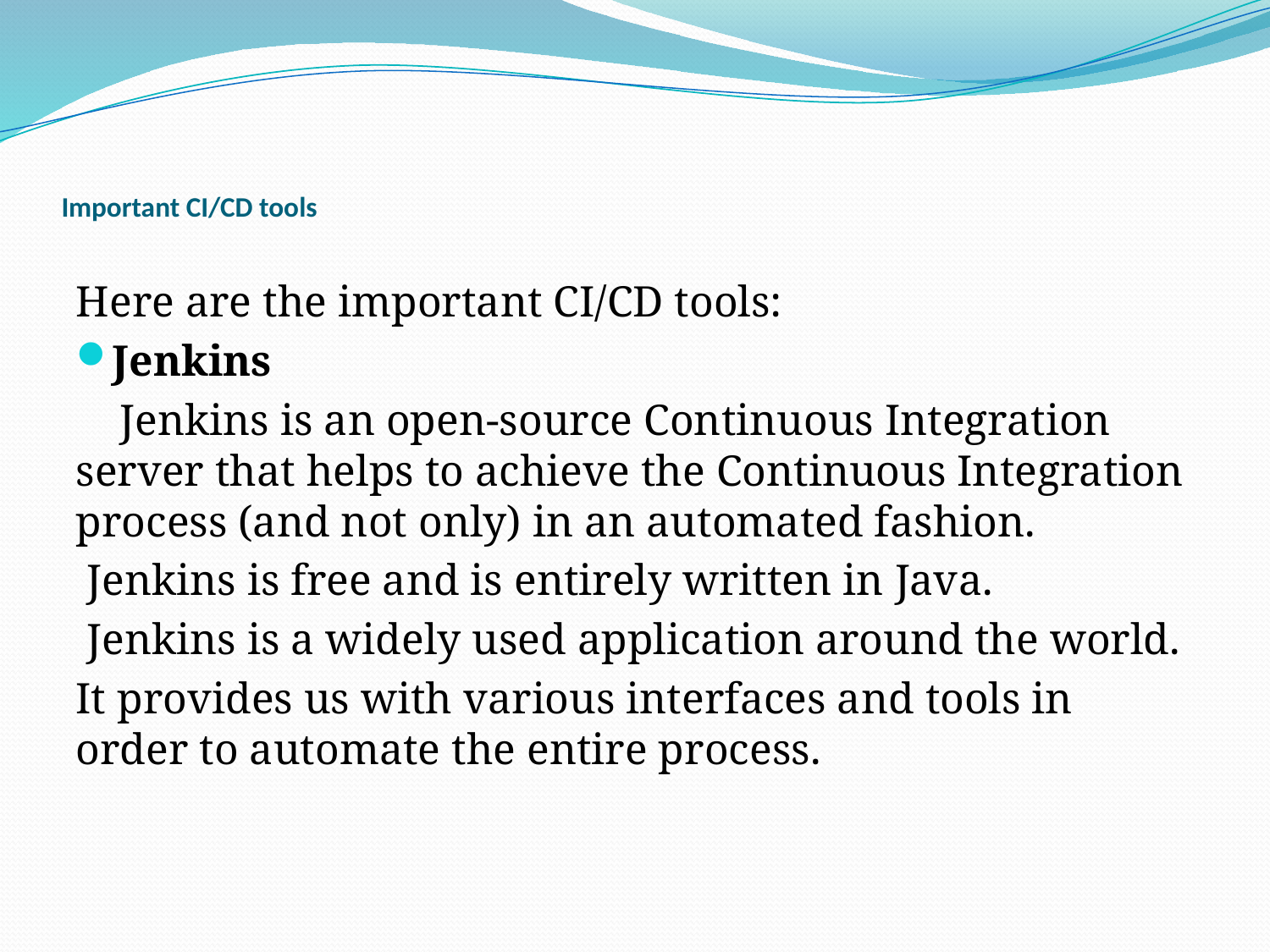

# Important CI/CD tools
Here are the important CI/CD tools:
Jenkins
    Jenkins is an open-source Continuous Integration       server that helps to achieve the Continuous Integration process (and not only) in an automated fashion.
 Jenkins is free and is entirely written in Java.
 Jenkins is a widely used application around the world.
It provides us with various interfaces and tools in order to automate the entire process.